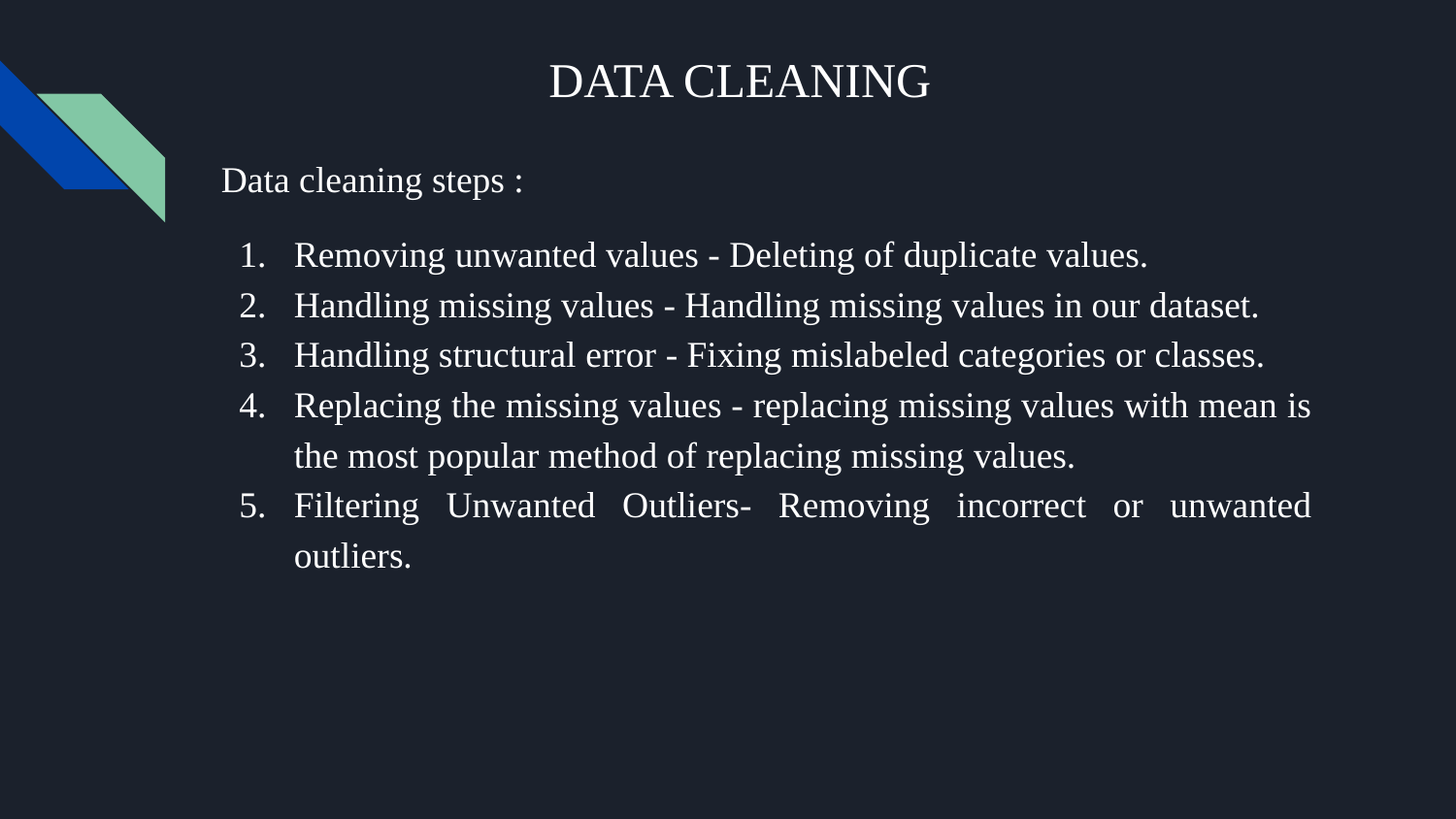

# DATA CLEANING
Data cleaning steps :
Removing unwanted values - Deleting of duplicate values.
Handling missing values - Handling missing values in our dataset.
Handling structural error - Fixing mislabeled categories or classes.
Replacing the missing values - replacing missing values with mean is the most popular method of replacing missing values.
Filtering Unwanted Outliers- Removing incorrect or unwanted outliers.